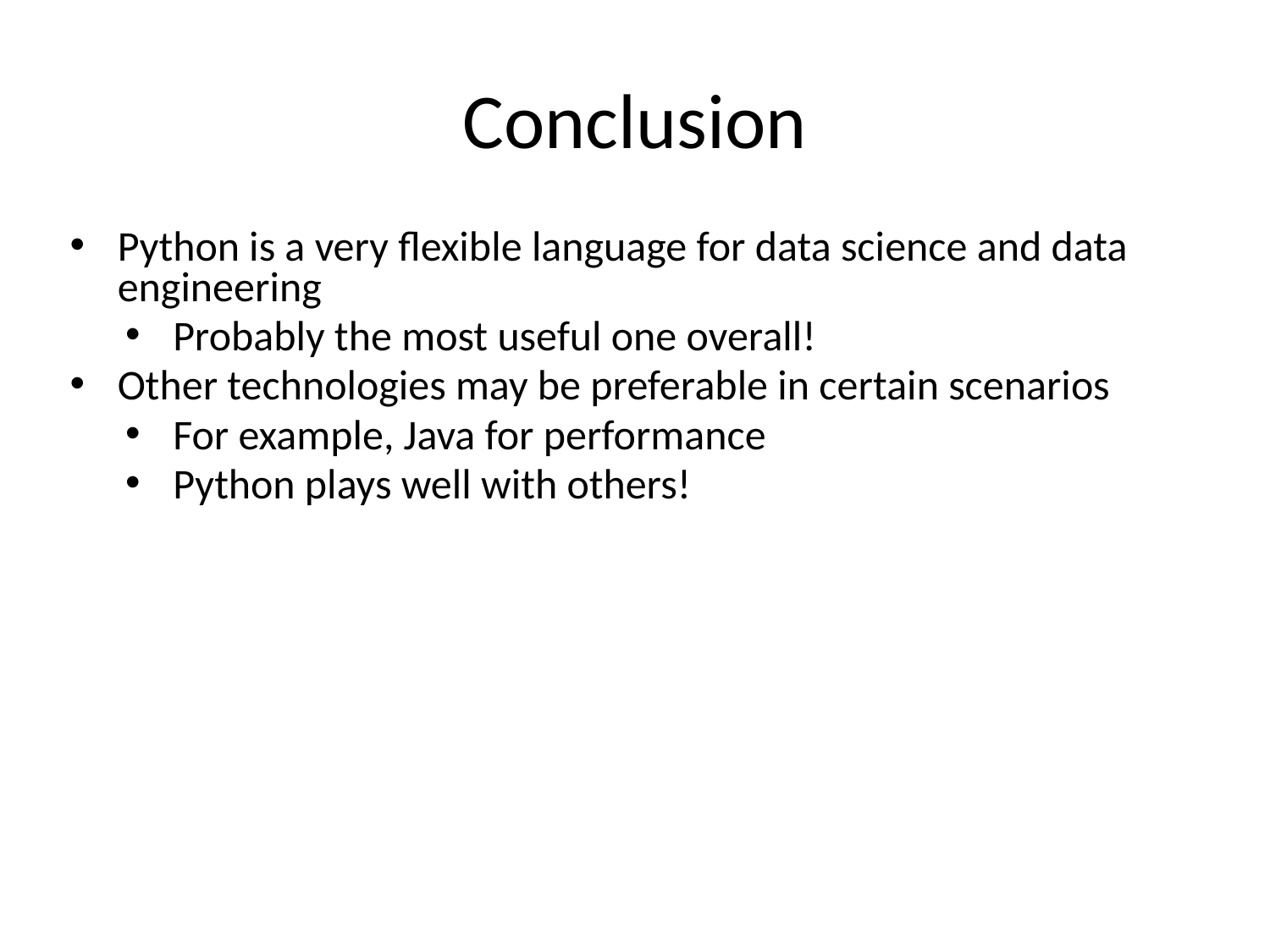

# Conclusion
Python is a very flexible language for data science and data engineering
Probably the most useful one overall!
Other technologies may be preferable in certain scenarios
For example, Java for performance
Python plays well with others!